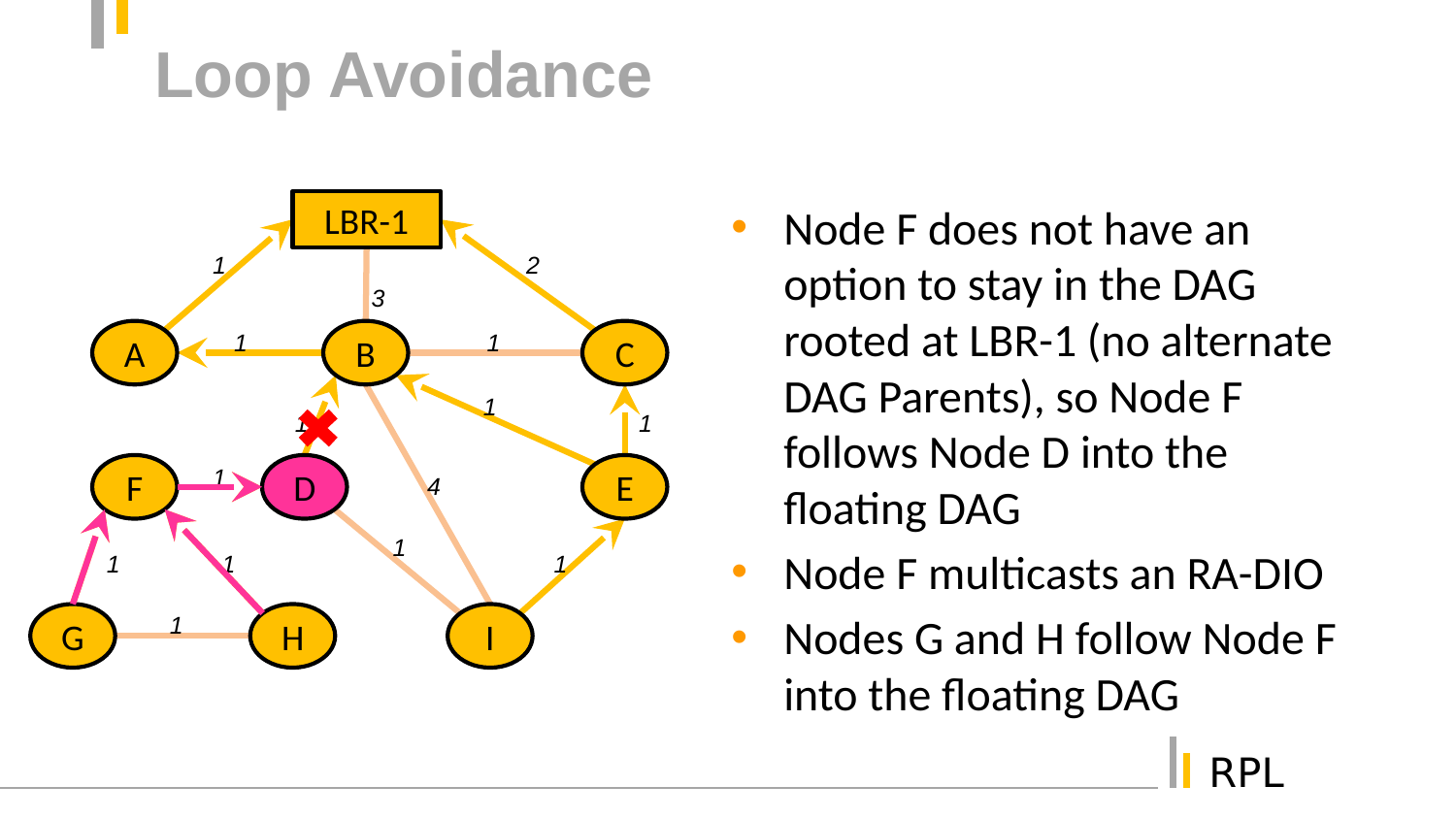

# Loop Avoidance
LBR-1
Node F does not have an option to stay in the DAG rooted at LBR-1 (no alternate DAG Parents), so Node F follows Node D into the floating DAG
Node F multicasts an RA-DIO
Nodes G and H follow Node F into the floating DAG

1
2
3
A
1
B
1
C

1

1
1
F
1
D
E
4

1
1
1
1
1
G
H
I